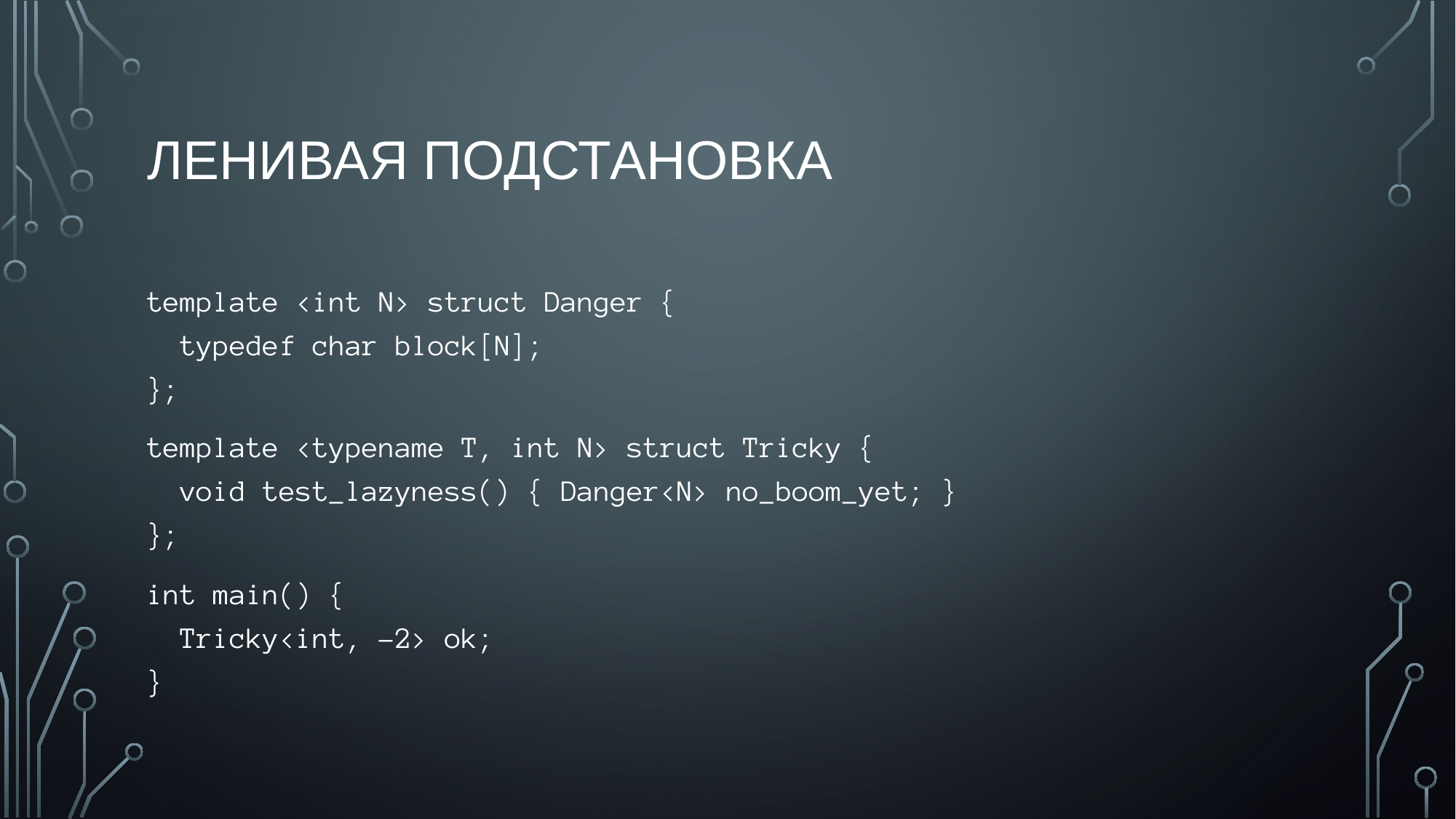

# Ленивая подстановка
template <int N> struct Danger {
  typedef char block[N];
};
template <typename T, int N> struct Tricky {
  void test_lazyness() { Danger<N> no_boom_yet; }
};
int main() {
  Tricky<int, -2> ok;
}